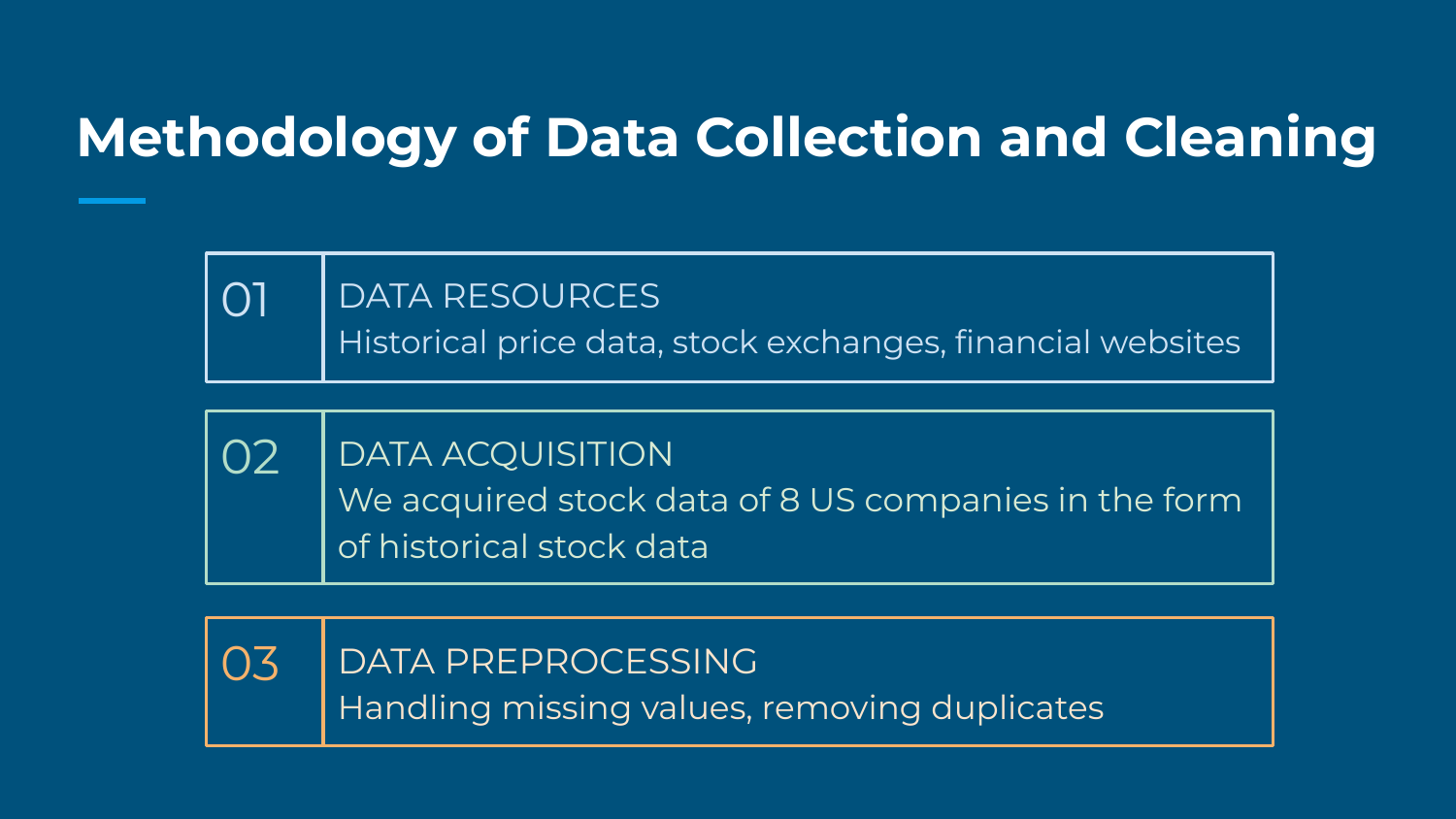

# Methodology of Data Collection and Cleaning
01

DATA RESOURCES
Historical price data, stock exchanges, financial websites
02

DATA ACQUISITION
We acquired stock data of 8 US companies in the form of historical stock data
03
DATA PREPROCESSING
Handling missing values, removing duplicates